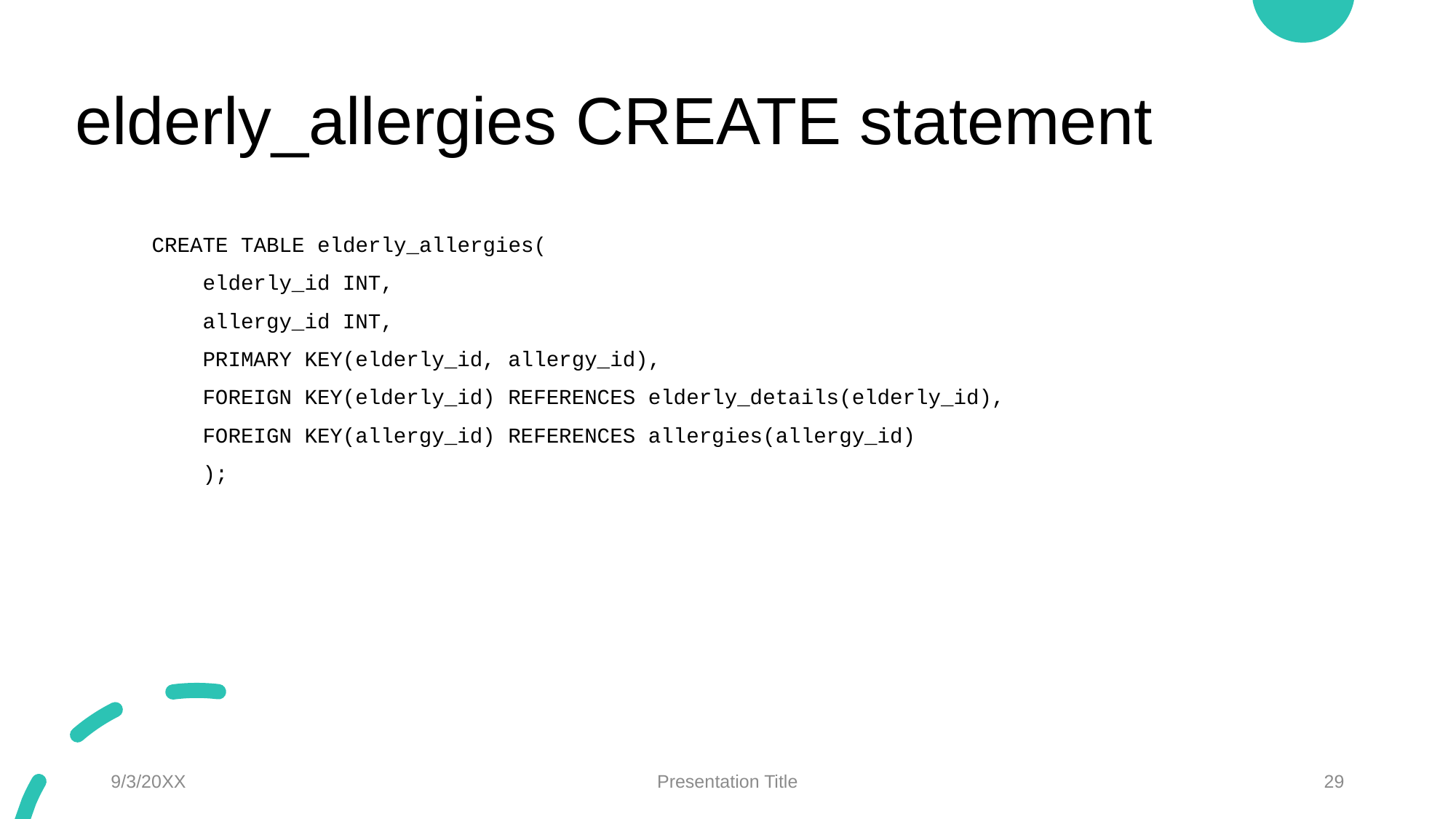

# elderly_allergies CREATE statement
CREATE TABLE elderly_allergies(
    elderly_id INT,
    allergy_id INT,
    PRIMARY KEY(elderly_id, allergy_id),
    FOREIGN KEY(elderly_id) REFERENCES elderly_details(elderly_id),
    FOREIGN KEY(allergy_id) REFERENCES allergies(allergy_id)
    );
9/3/20XX
Presentation Title
29